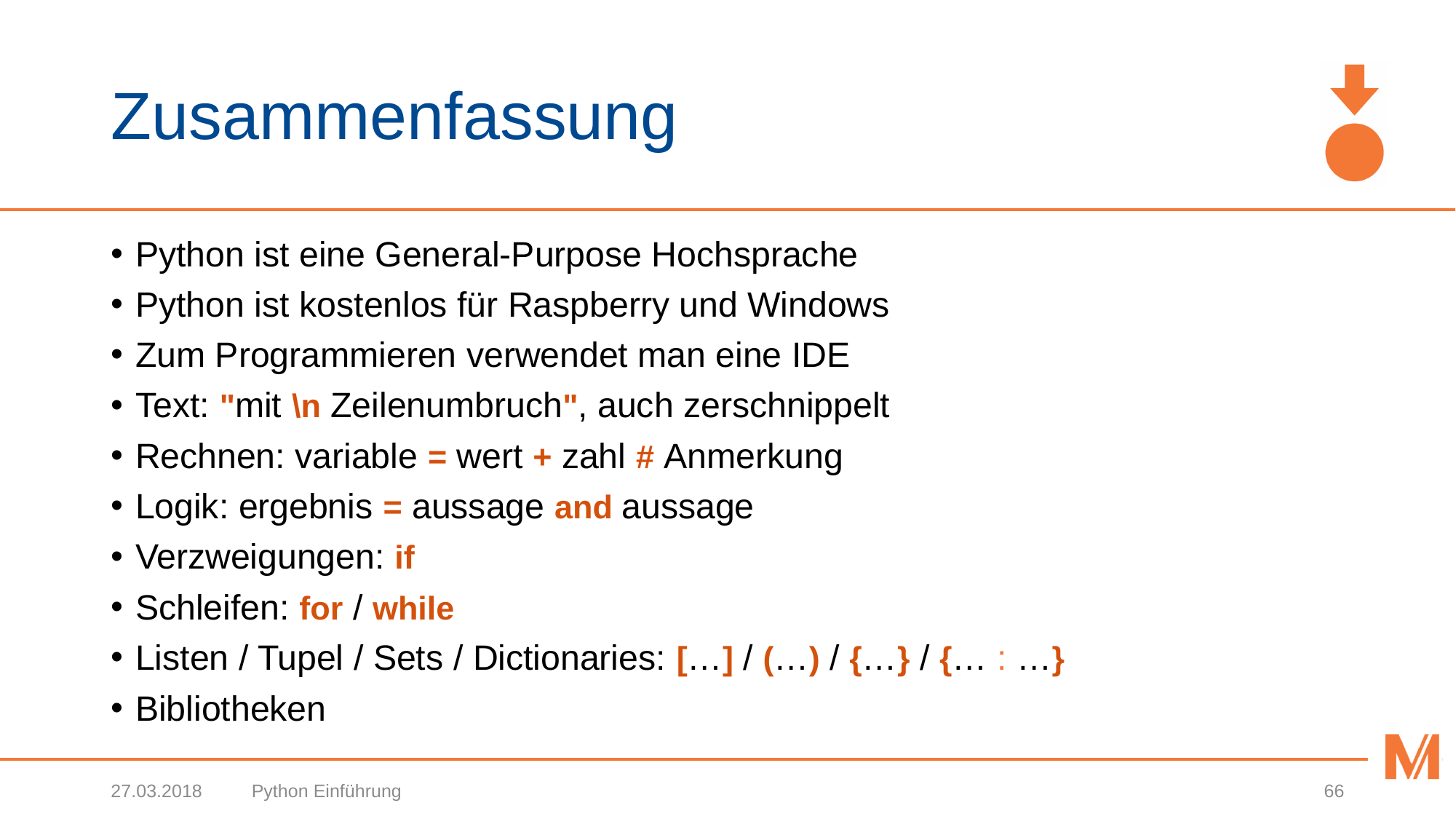

# Zusammenfassung
Python ist eine General-Purpose Hochsprache
Python ist kostenlos für Raspberry und Windows
Zum Programmieren verwendet man eine IDE
Text: "mit \n Zeilenumbruch", auch zerschnippelt
Rechnen: variable = wert + zahl # Anmerkung
Logik: ergebnis = aussage and aussage
Verzweigungen: if
Schleifen: for / while
Listen / Tupel / Sets / Dictionaries: […] / (…) / {…} / {… : …}
Bibliotheken

27.03.2018
Python Einführung
66